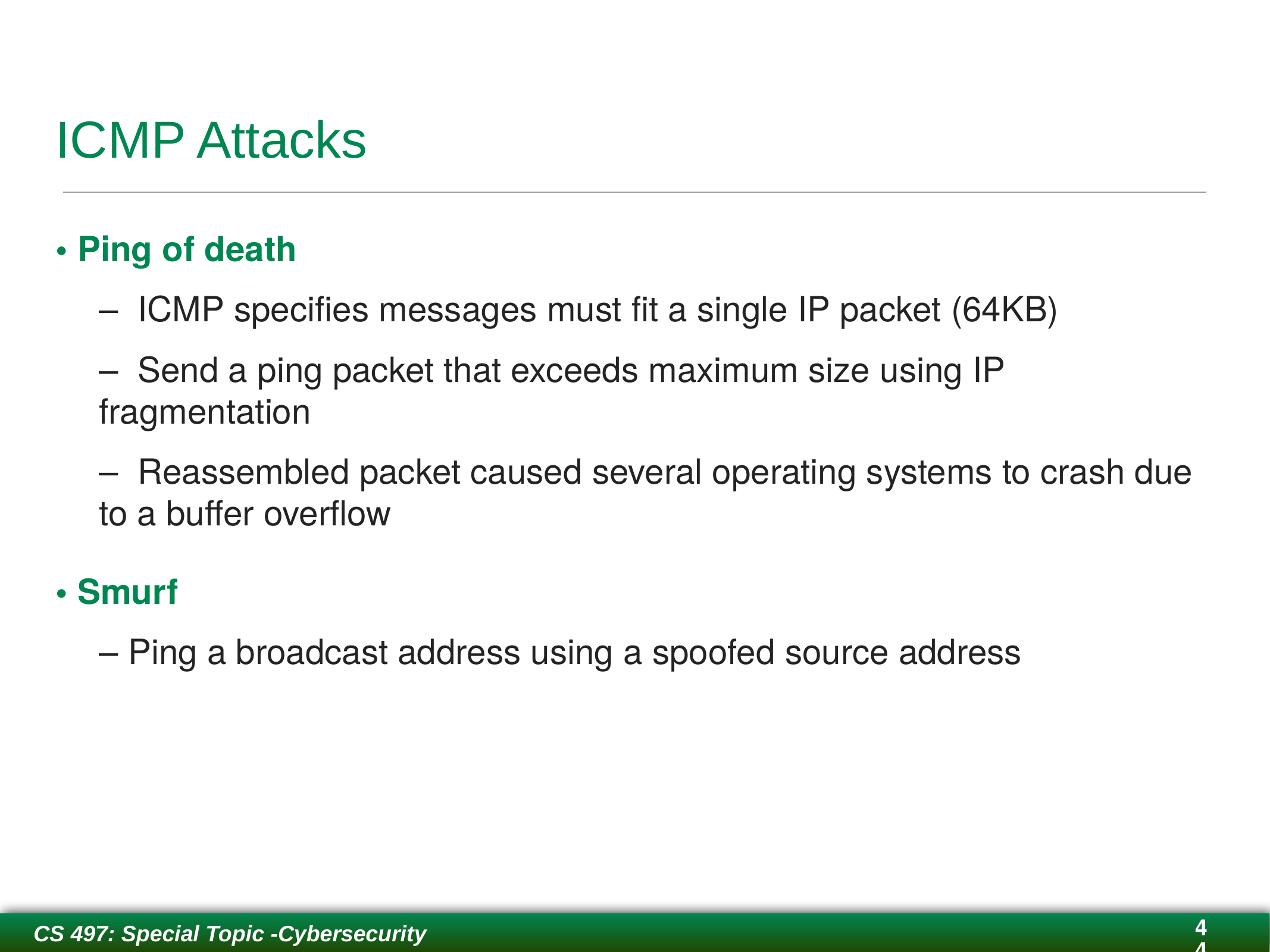

# ICMP Attacks
• Ping of death
–  ICMP specifies messages must fit a single IP packet (64KB)
–  Send a ping packet that exceeds maximum size using IP fragmentation
–  Reassembled packet caused several operating systems to crash due to a buffer overflow
• Smurf
– Ping a broadcast address using a spoofed source address

44